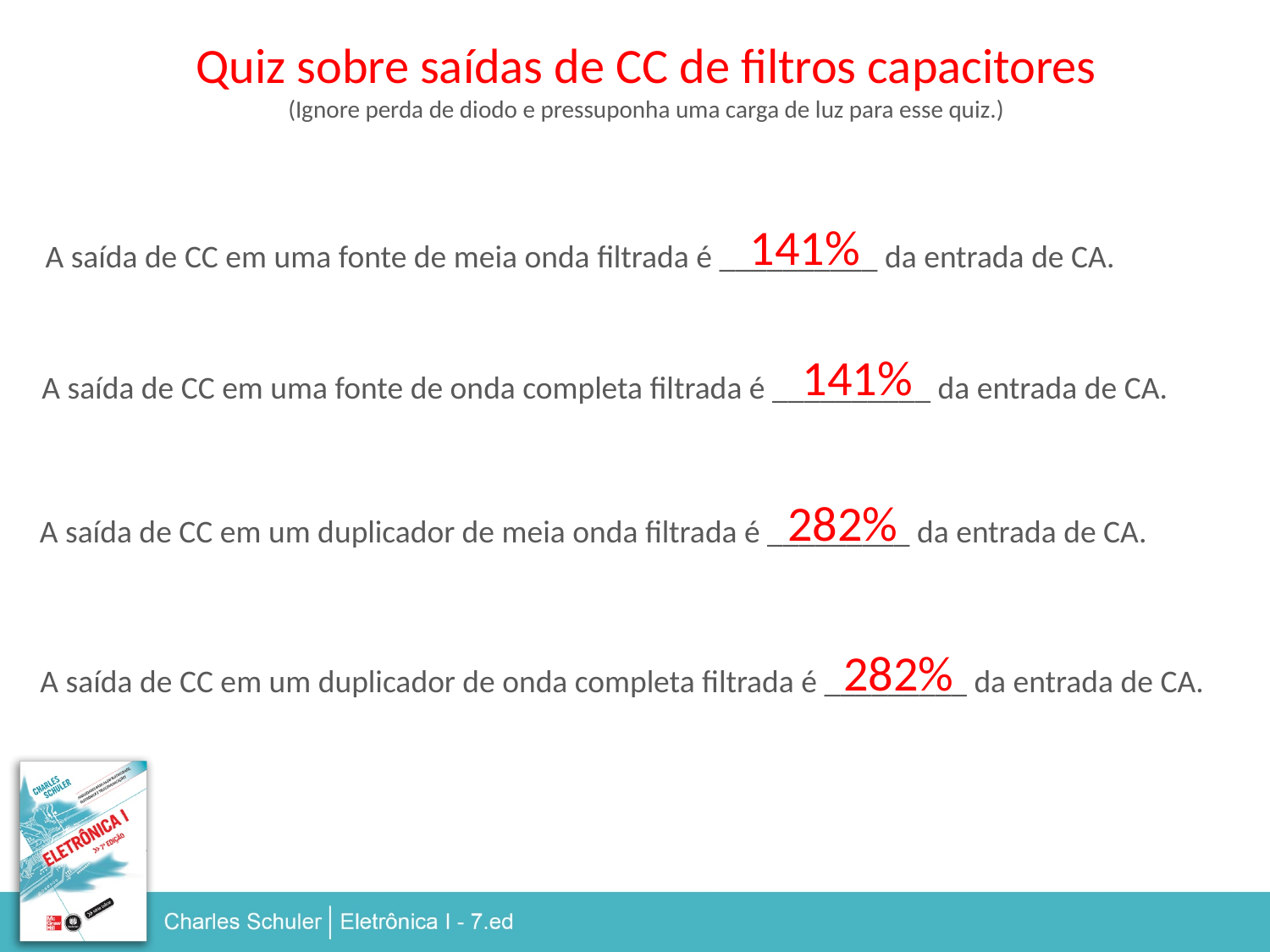

Quiz sobre saídas de CC de filtros capacitores
(Ignore perda de diodo e pressuponha uma carga de luz para esse quiz.)
141%
A saída de CC em uma fonte de meia onda filtrada é __________ da entrada de CA.
141%
A saída de CC em uma fonte de onda completa filtrada é __________ da entrada de CA.
282%
A saída de CC em um duplicador de meia onda filtrada é _________ da entrada de CA.
282%
A saída de CC em um duplicador de onda completa filtrada é _________ da entrada de CA.